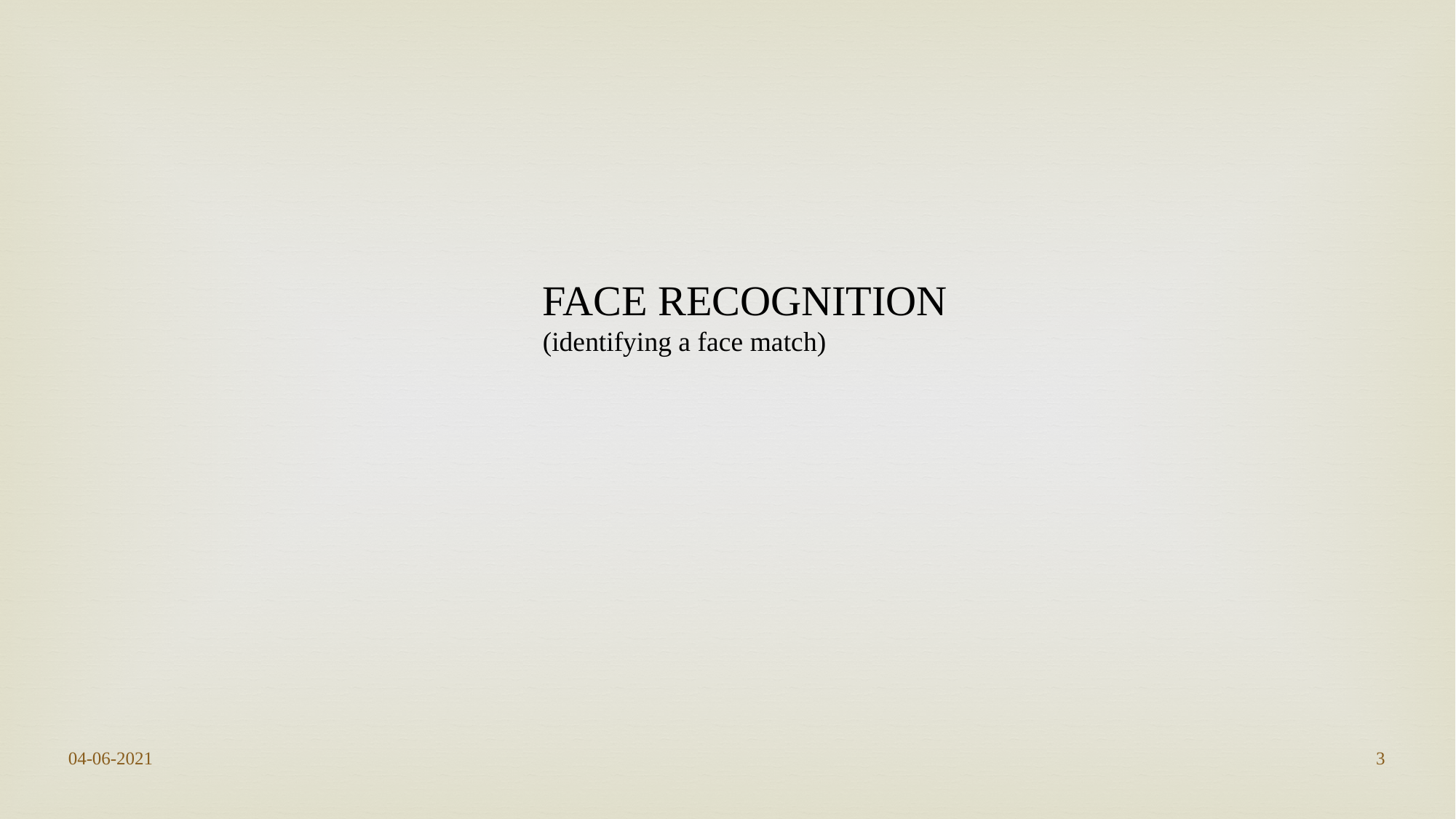

FACE RECOGNITION
(identifying a face match)
04-06-2021
3